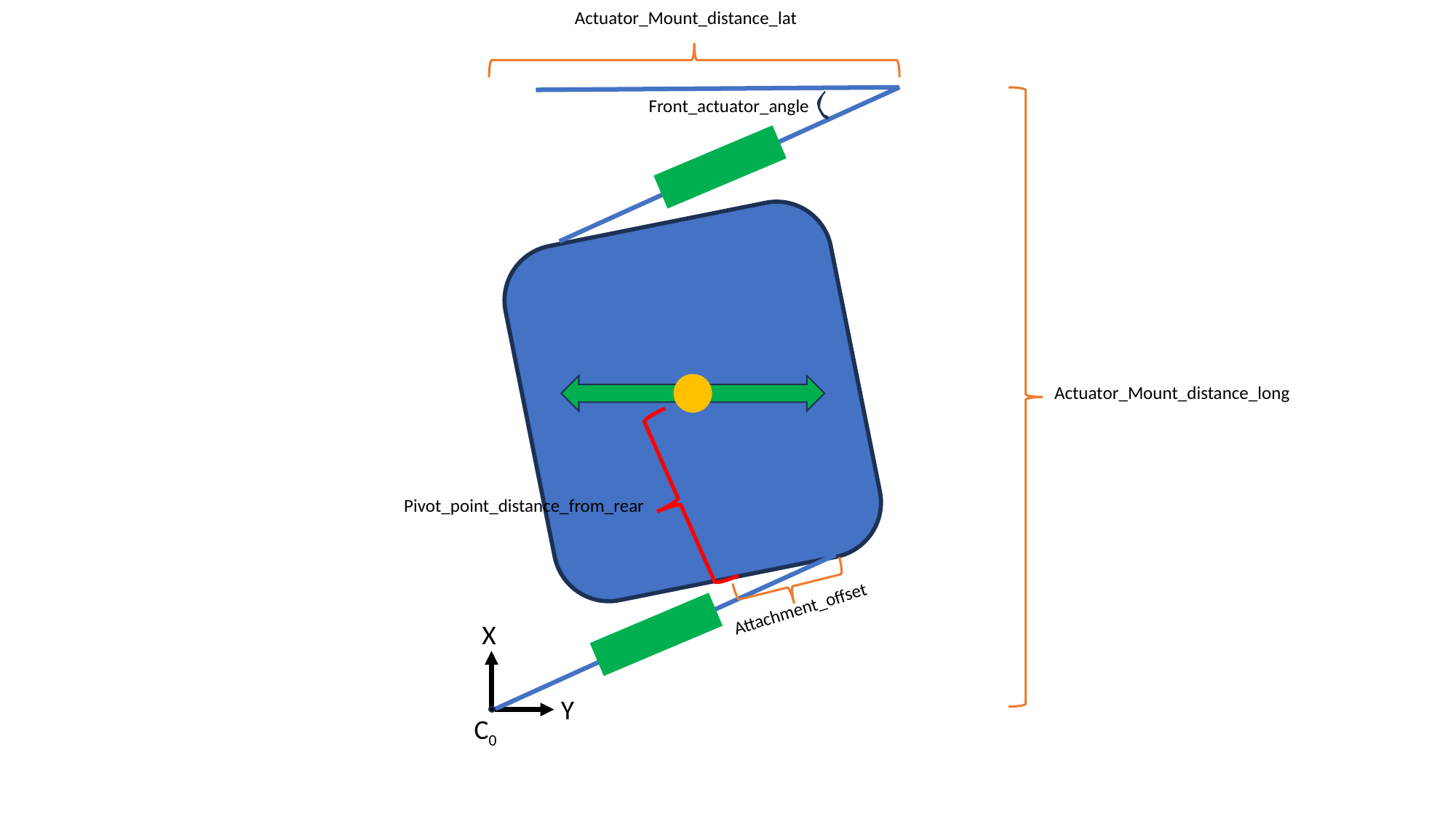

Actuator_Mount_distance_lat

Front_actuator_angle

Actuator_Mount_distance_long

Pivot_point_distance_from_rear

Attachment_offset
X
Y

C0